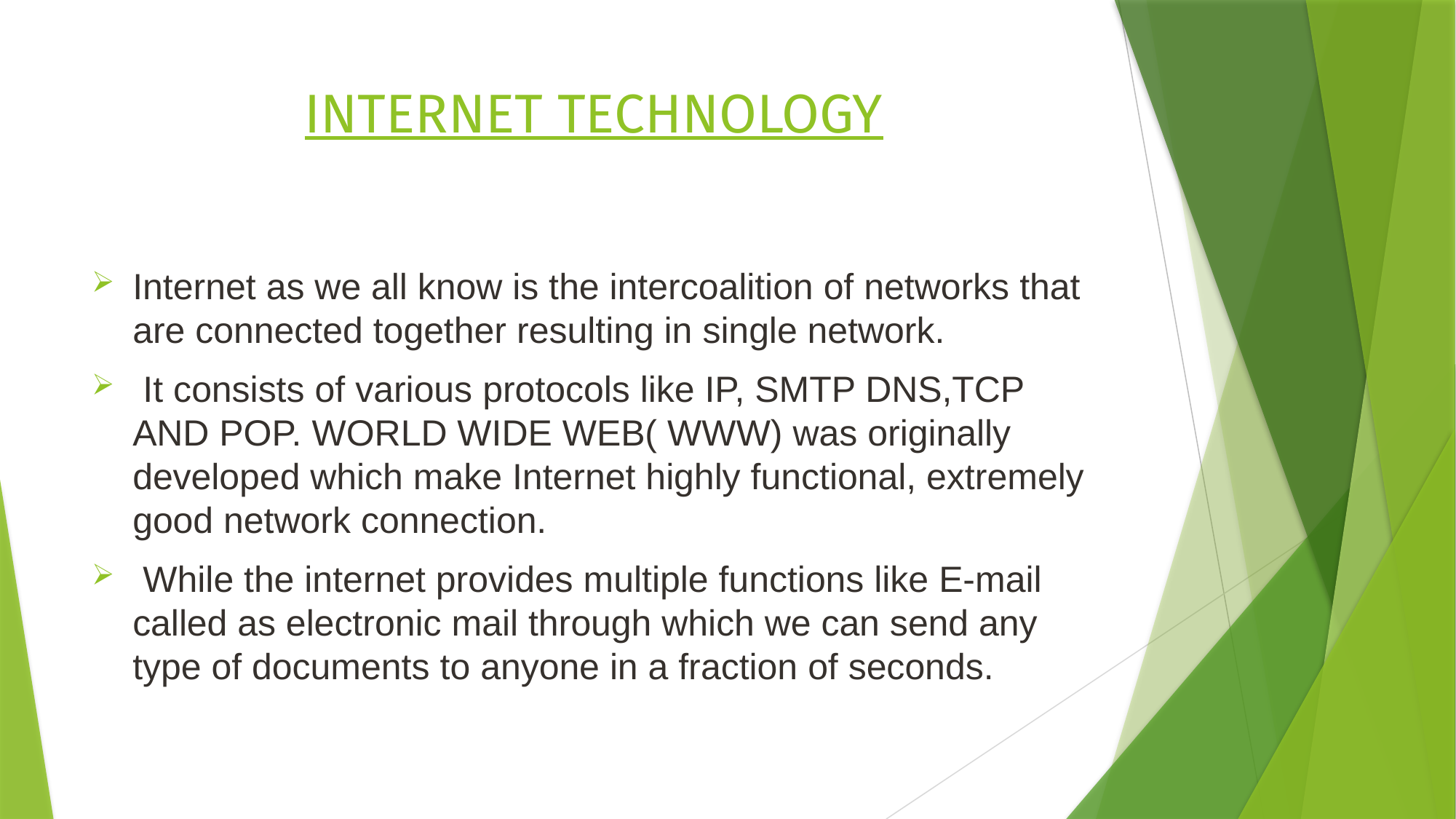

# INTERNET TECHNOLOGY
Internet as we all know is the intercoalition of networks that are connected together resulting in single network.
 It consists of various protocols like IP, SMTP DNS,TCP AND POP. WORLD WIDE WEB( WWW) was originally developed which make Internet highly functional, extremely good network connection.
 While the internet provides multiple functions like E-mail called as electronic mail through which we can send any type of documents to anyone in a fraction of seconds.